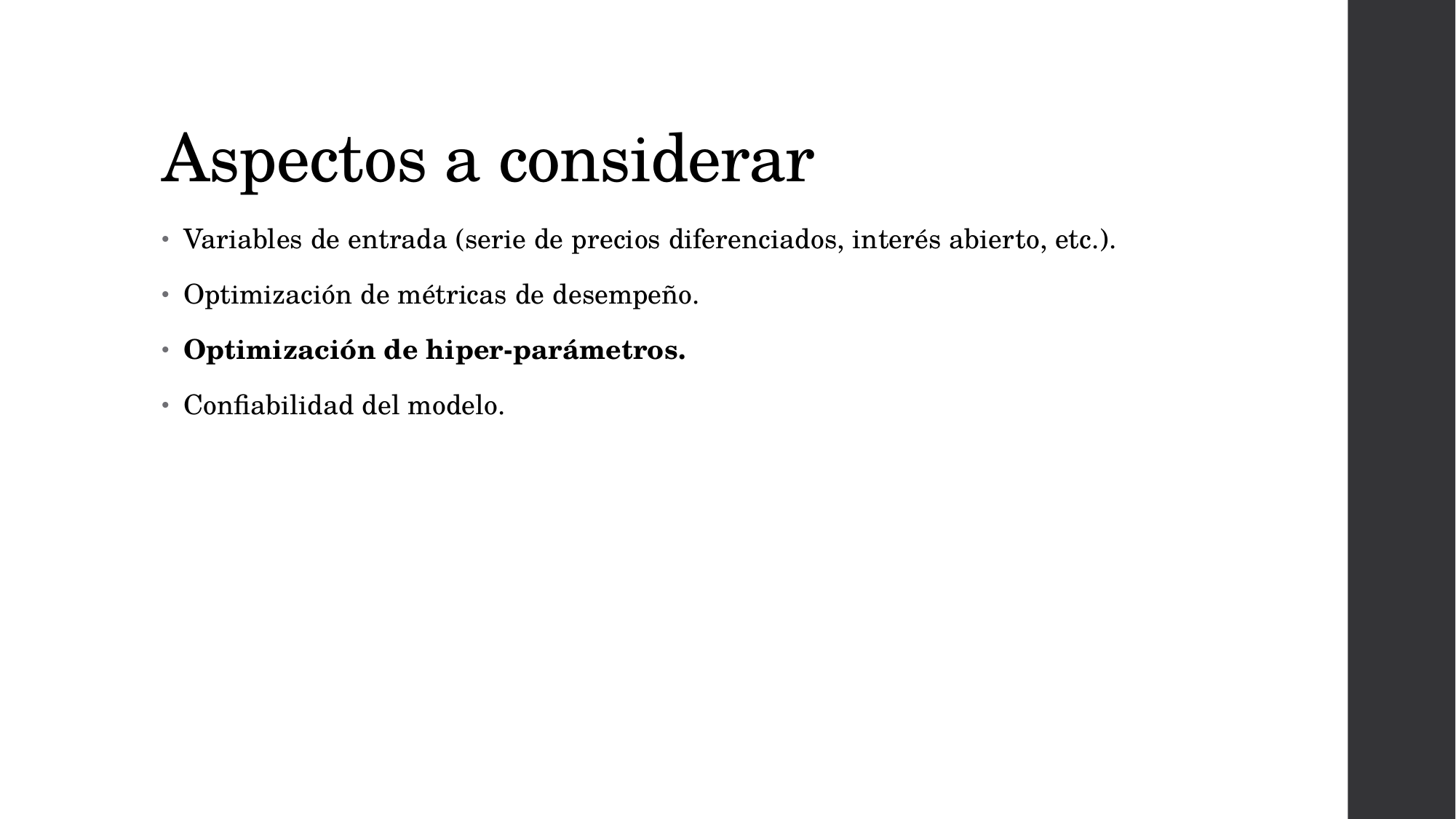

# Aspectos a considerar
Variables de entrada (serie de precios diferenciados, interés abierto, etc.).
Optimización de métricas de desempeño.
Optimización de hiper-parámetros.
Confiabilidad del modelo.